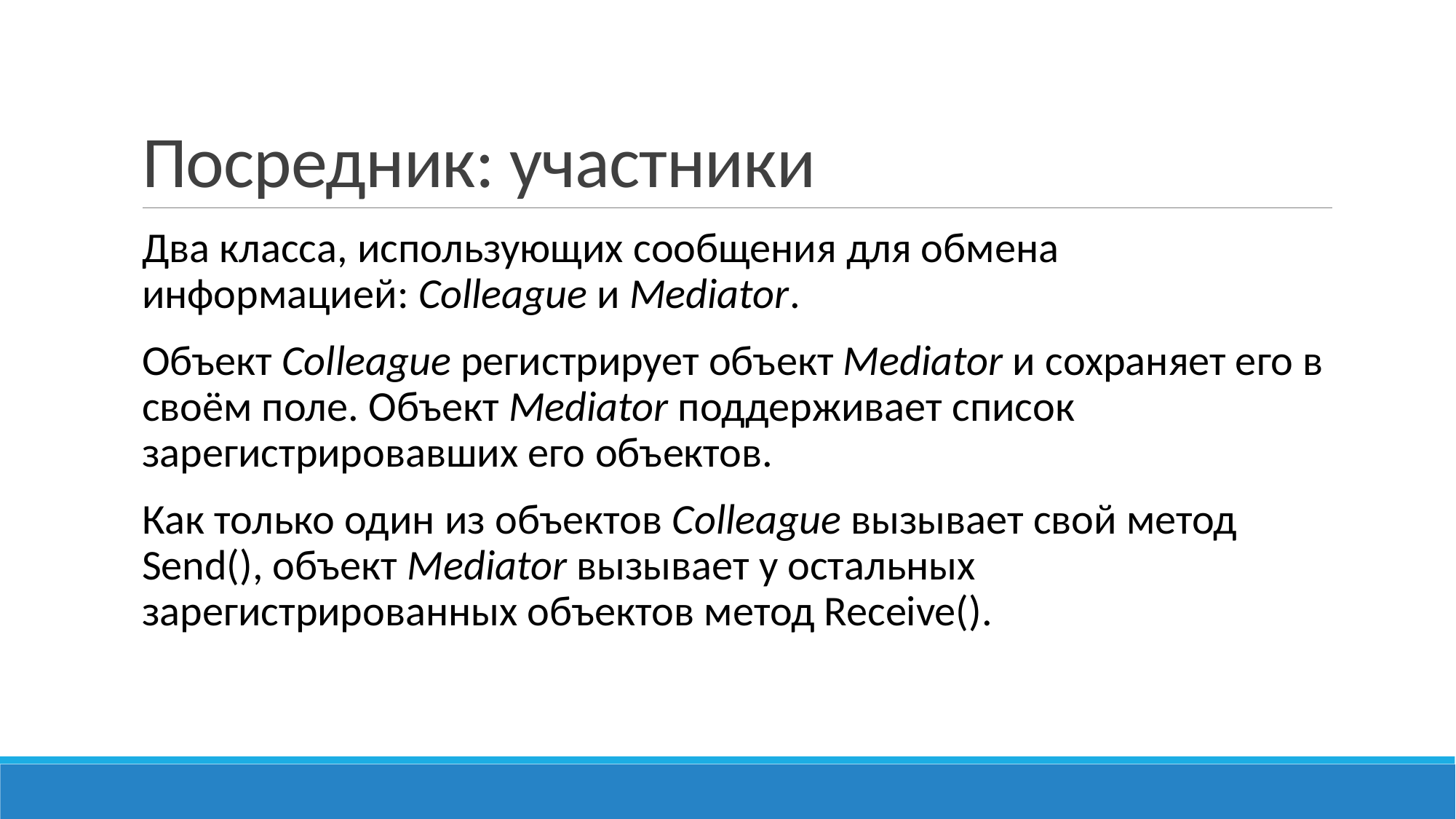

# Посредник: участники
Два класса, использующих сообщения для обмена информацией: Colleague и Mediator.
Объект Colleague регистрирует объект Mediator и сохраняет его в своём поле. Объект Mediator поддерживает список зарегистрировавших его объектов.
Как только один из объектов Colleague вызывает свой метод Send(), объект Mediator вызывает у остальных зарегистрированных объектов метод Receive().